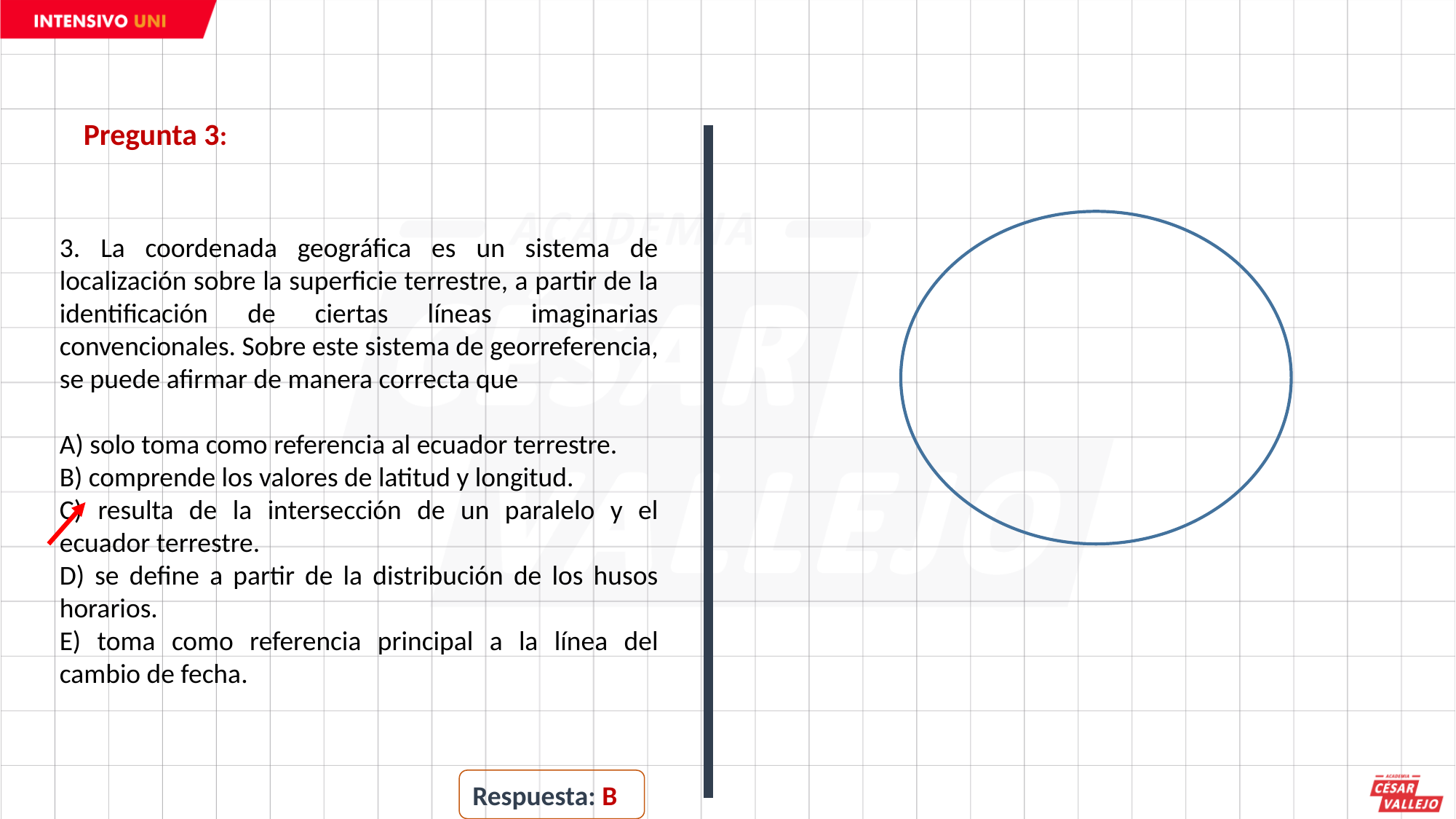

Pregunta 3:

3. La coordenada geográfica es un sistema de localización sobre la superficie terrestre, a partir de la identificación de ciertas líneas imaginarias convencionales. Sobre este sistema de georreferencia, se puede afirmar de manera correcta que

A) solo toma como referencia al ecuador terrestre.
B) comprende los valores de latitud y longitud.
C) resulta de la intersección de un paralelo y el ecuador terrestre.
D) se define a partir de la distribución de los husos horarios.
E) toma como referencia principal a la línea del cambio de fecha.
Respuesta: B